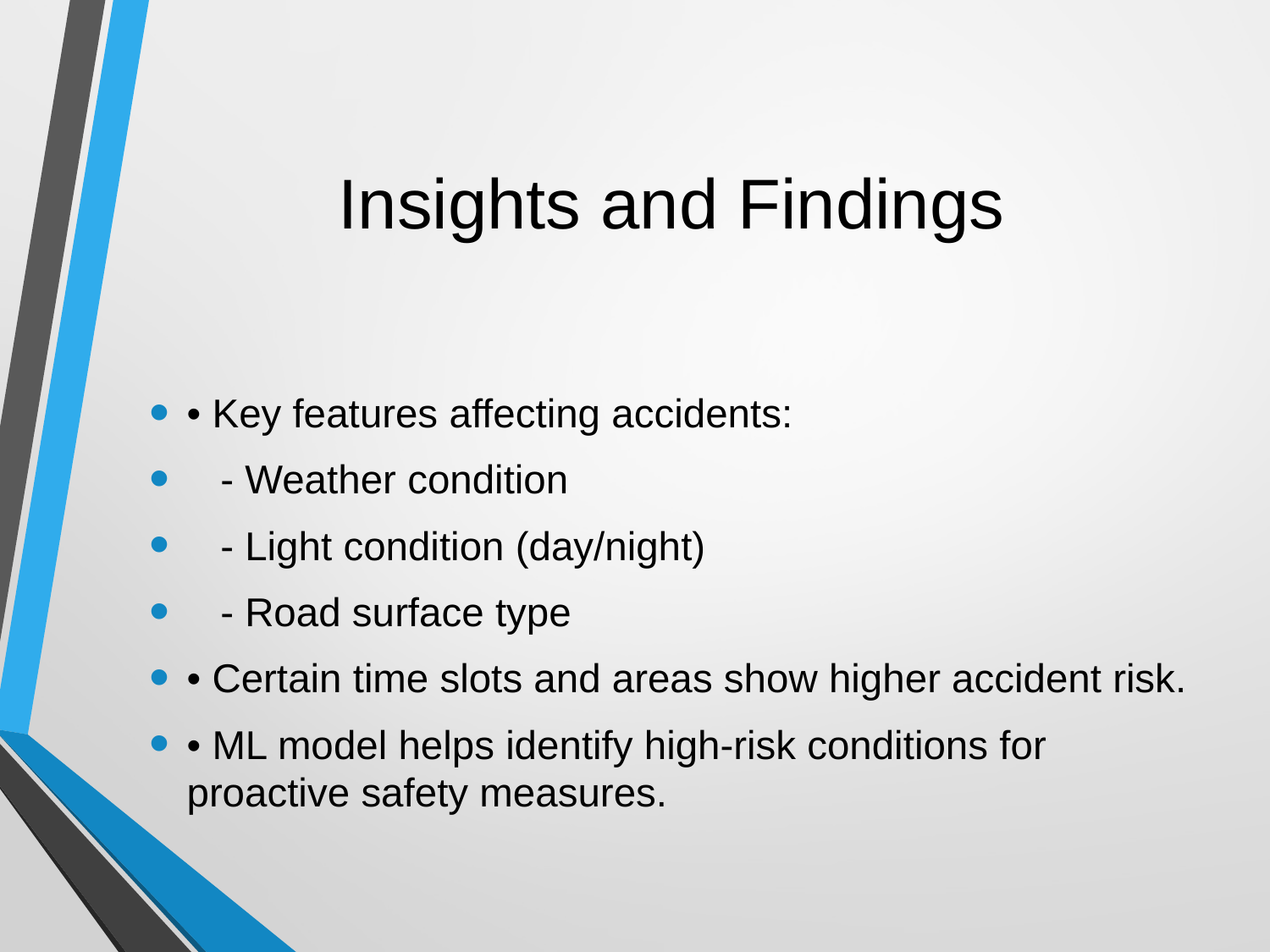

# Insights and Findings
• Key features affecting accidents:
   - Weather condition
   - Light condition (day/night)
   - Road surface type
• Certain time slots and areas show higher accident risk.
• ML model helps identify high-risk conditions for proactive safety measures.